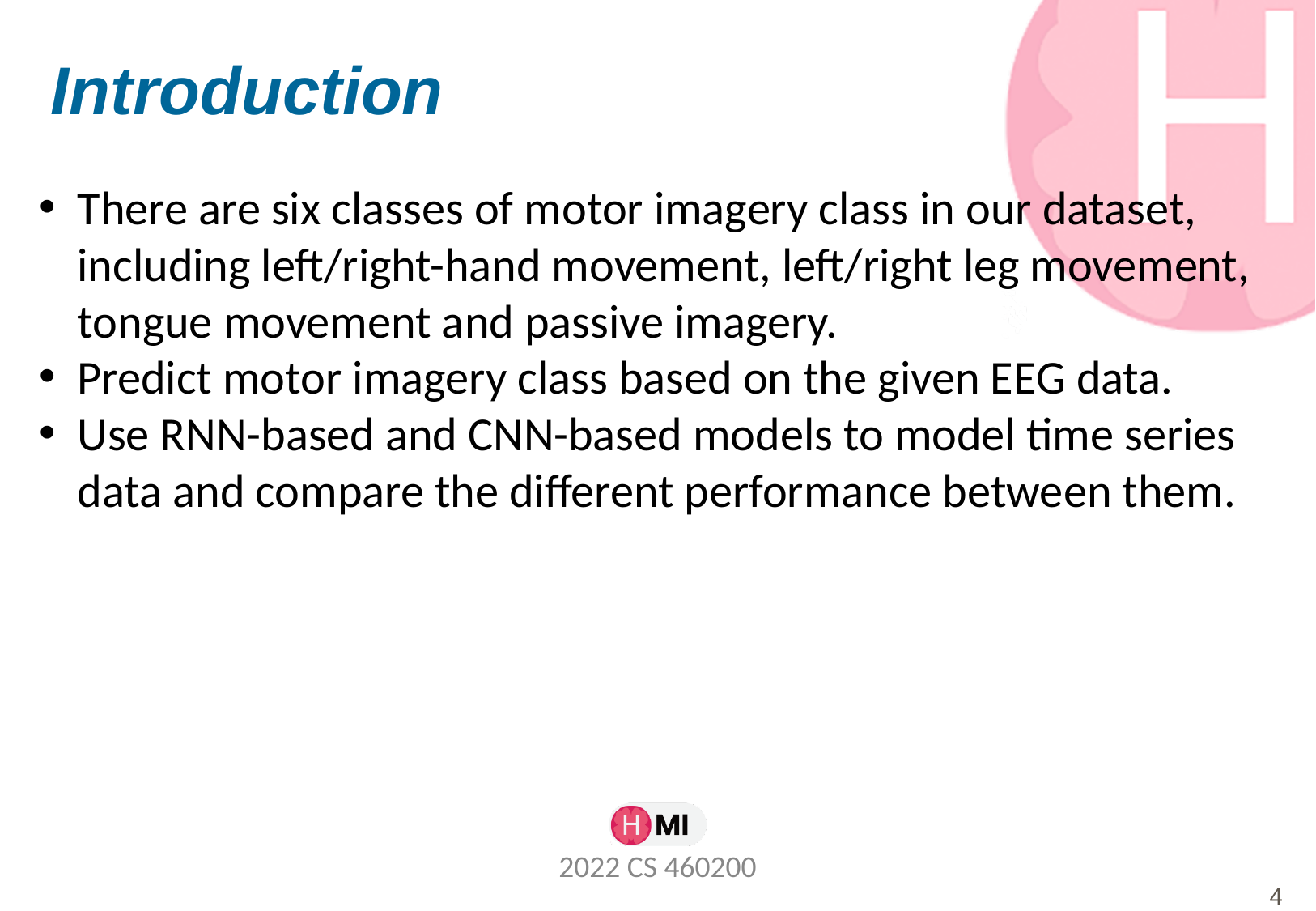

# Introduction
There are six classes of motor imagery class in our dataset, including left/right-hand movement, left/right leg movement, tongue movement and passive imagery.
Predict motor imagery class based on the given EEG data.
Use RNN-based and CNN-based models to model time series data and compare the different performance between them.

2022 CS 460200
4